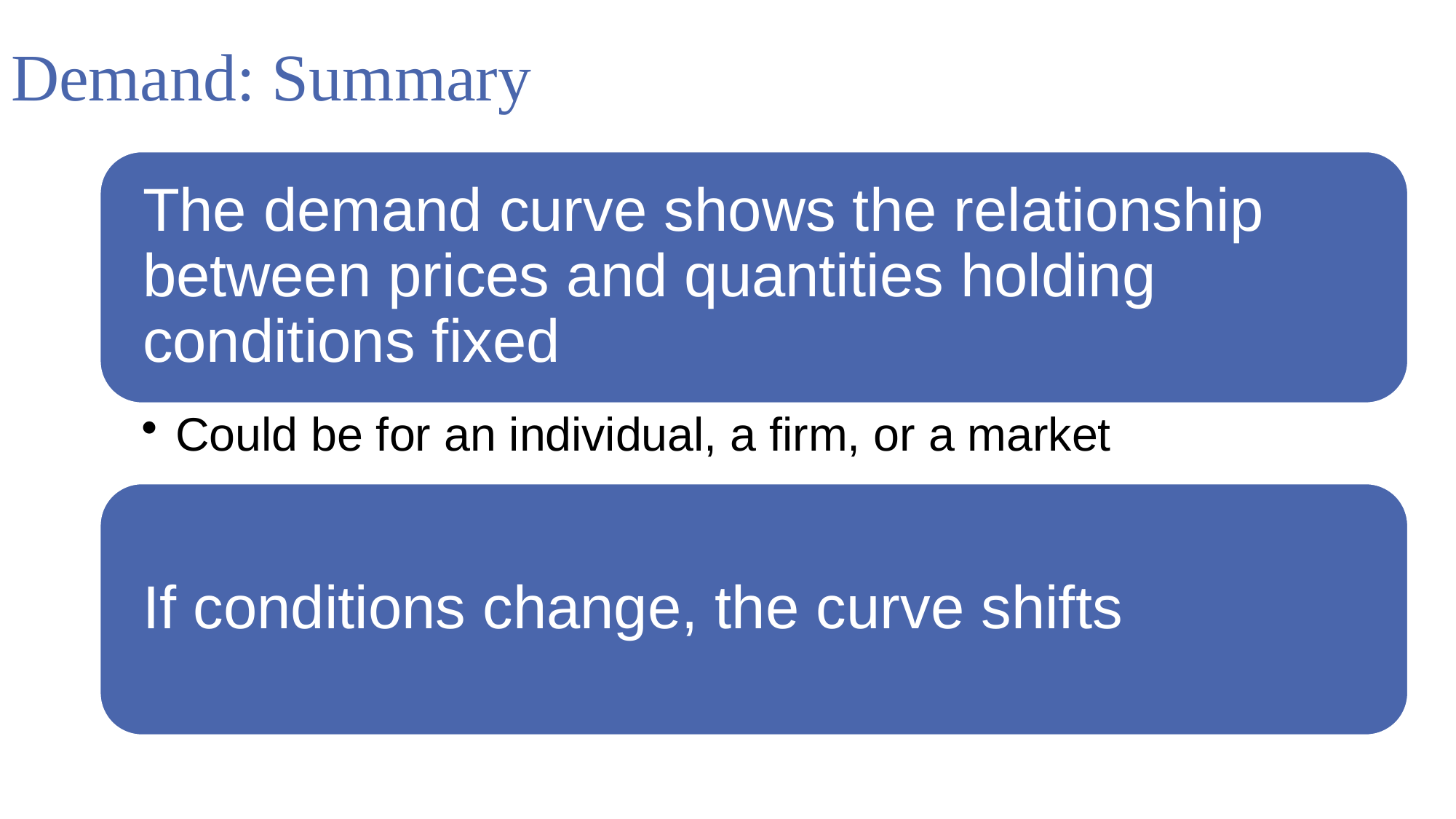

# Demand: Summary
The demand curve shows the relationship between prices and quantities holding conditions fixed
Could be for an individual, a firm, or a market
If conditions change, the curve shifts